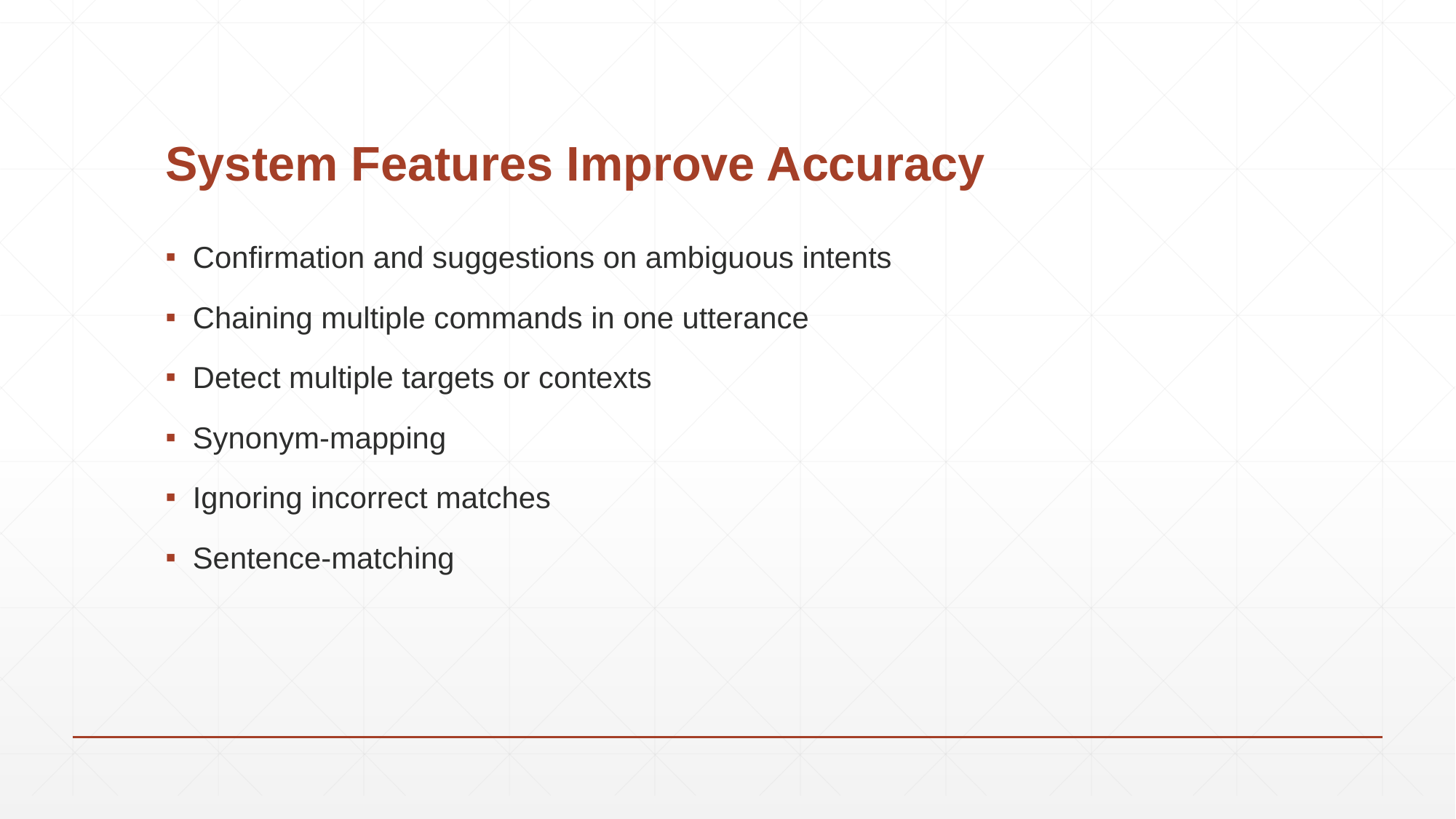

# System Features Improve Accuracy
Confirmation and suggestions on ambiguous intents
Chaining multiple commands in one utterance
Detect multiple targets or contexts
Synonym-mapping
Ignoring incorrect matches
Sentence-matching